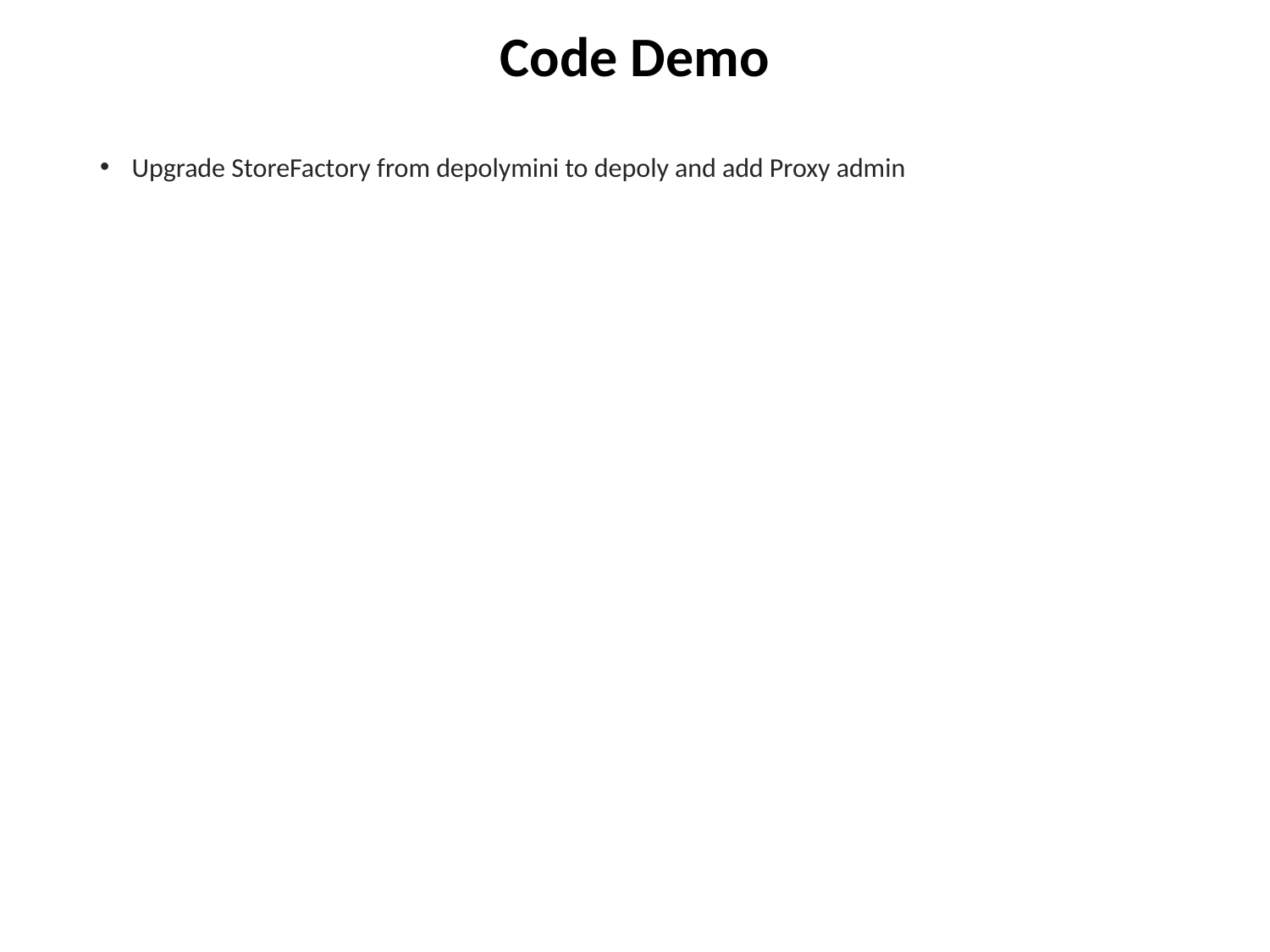

# Code Demo
Upgrade StoreFactory from depolymini to depoly and add Proxy admin